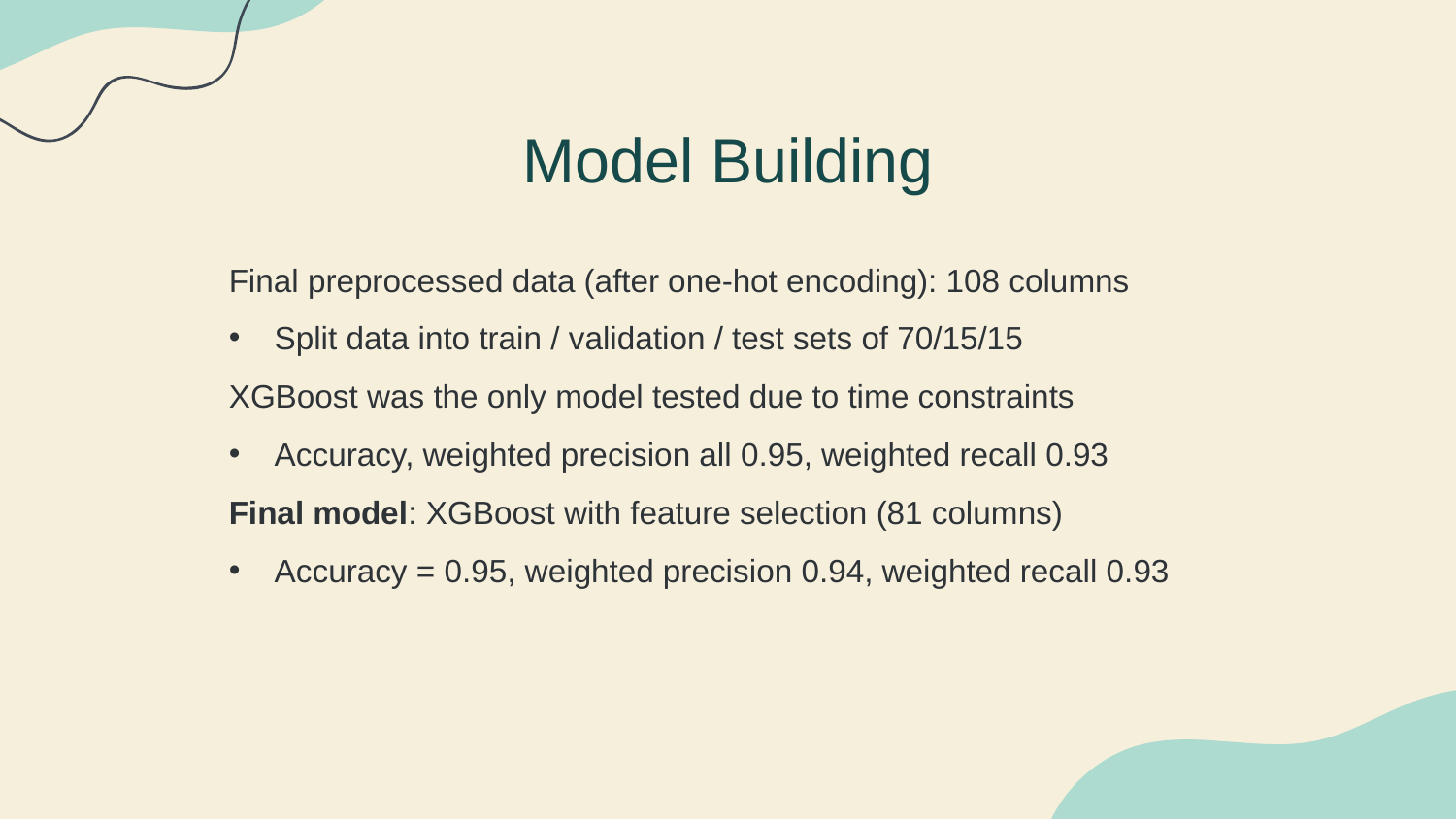

# Model Building
Final preprocessed data (after one-hot encoding): 108 columns
Split data into train / validation / test sets of 70/15/15
XGBoost was the only model tested due to time constraints
Accuracy, weighted precision all 0.95, weighted recall 0.93
Final model: XGBoost with feature selection (81 columns)
Accuracy = 0.95, weighted precision 0.94, weighted recall 0.93